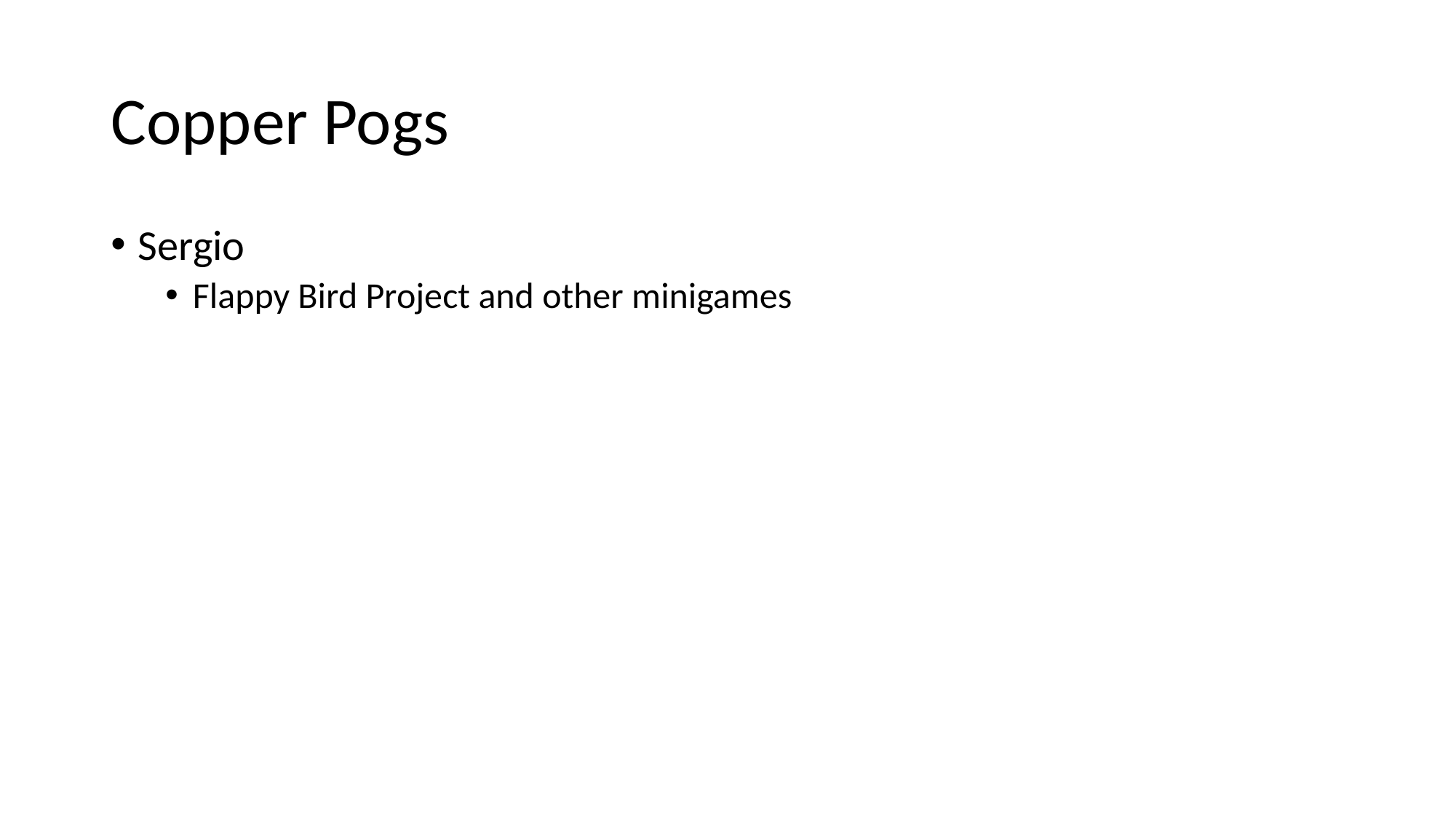

# Copper Pogs
Sergio
Flappy Bird Project and other minigames